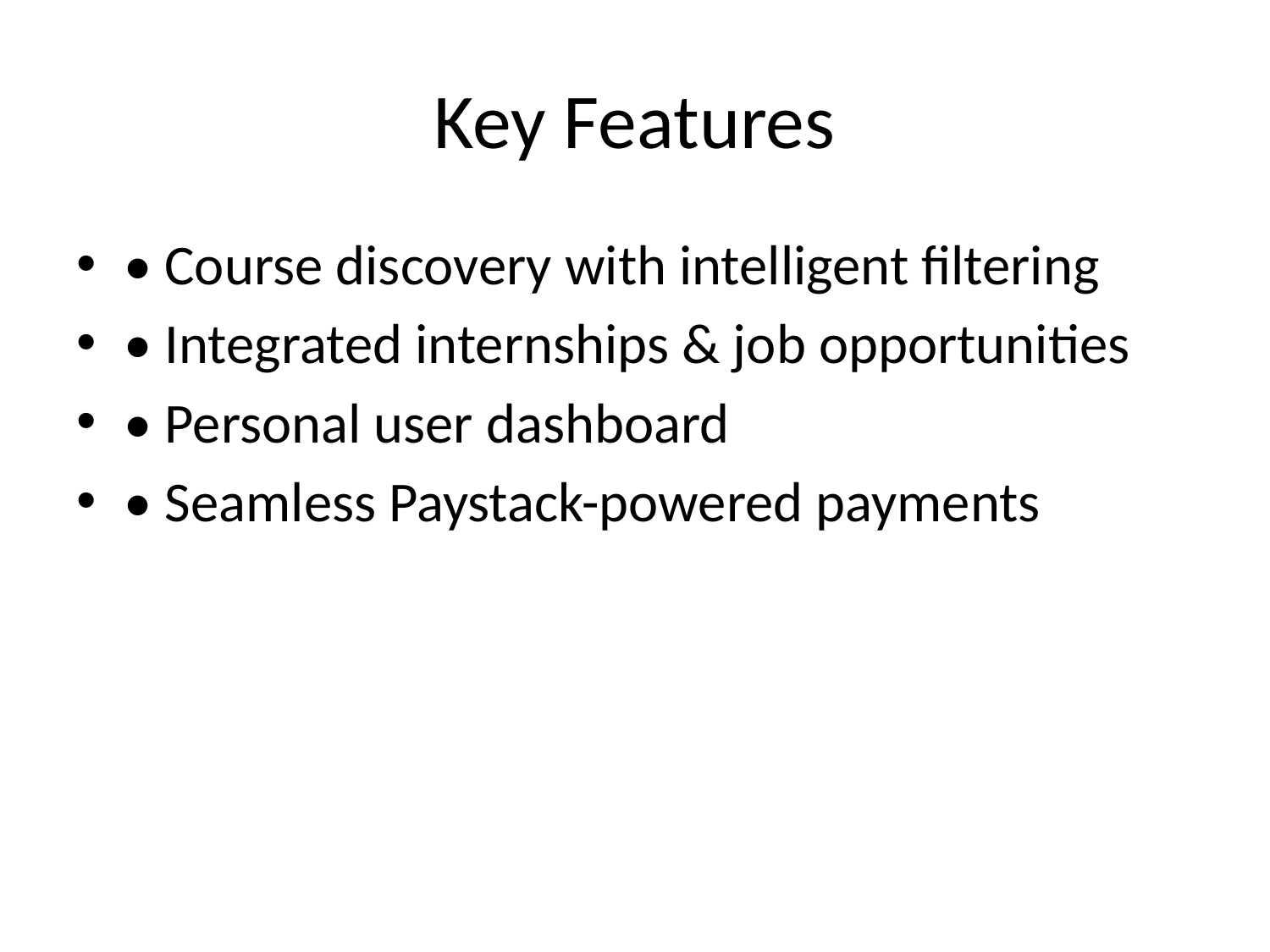

# Key Features
• Course discovery with intelligent filtering
• Integrated internships & job opportunities
• Personal user dashboard
• Seamless Paystack-powered payments